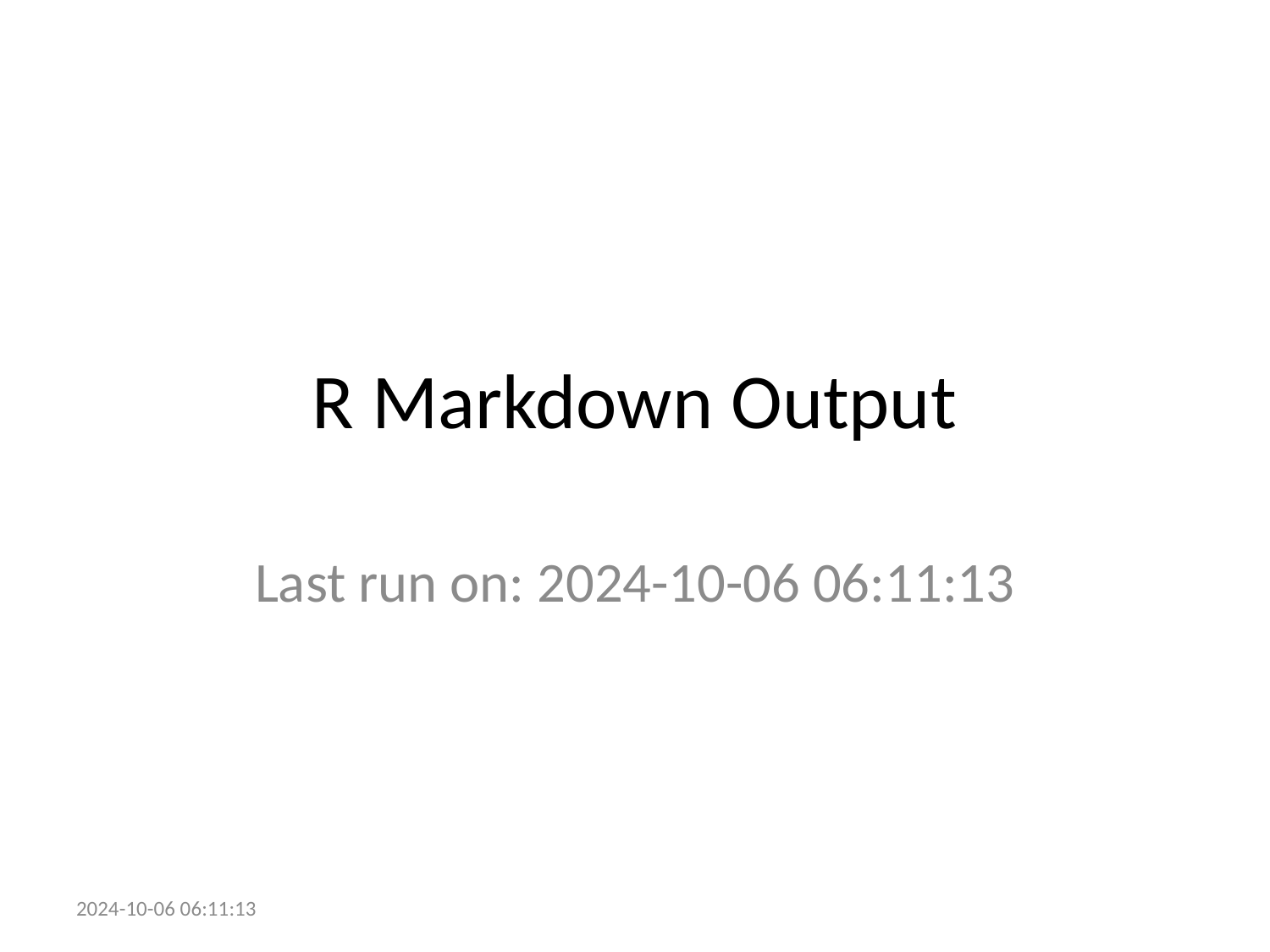

# R Markdown Output
Last run on: 2024-10-06 06:11:13
2024-10-06 06:11:13